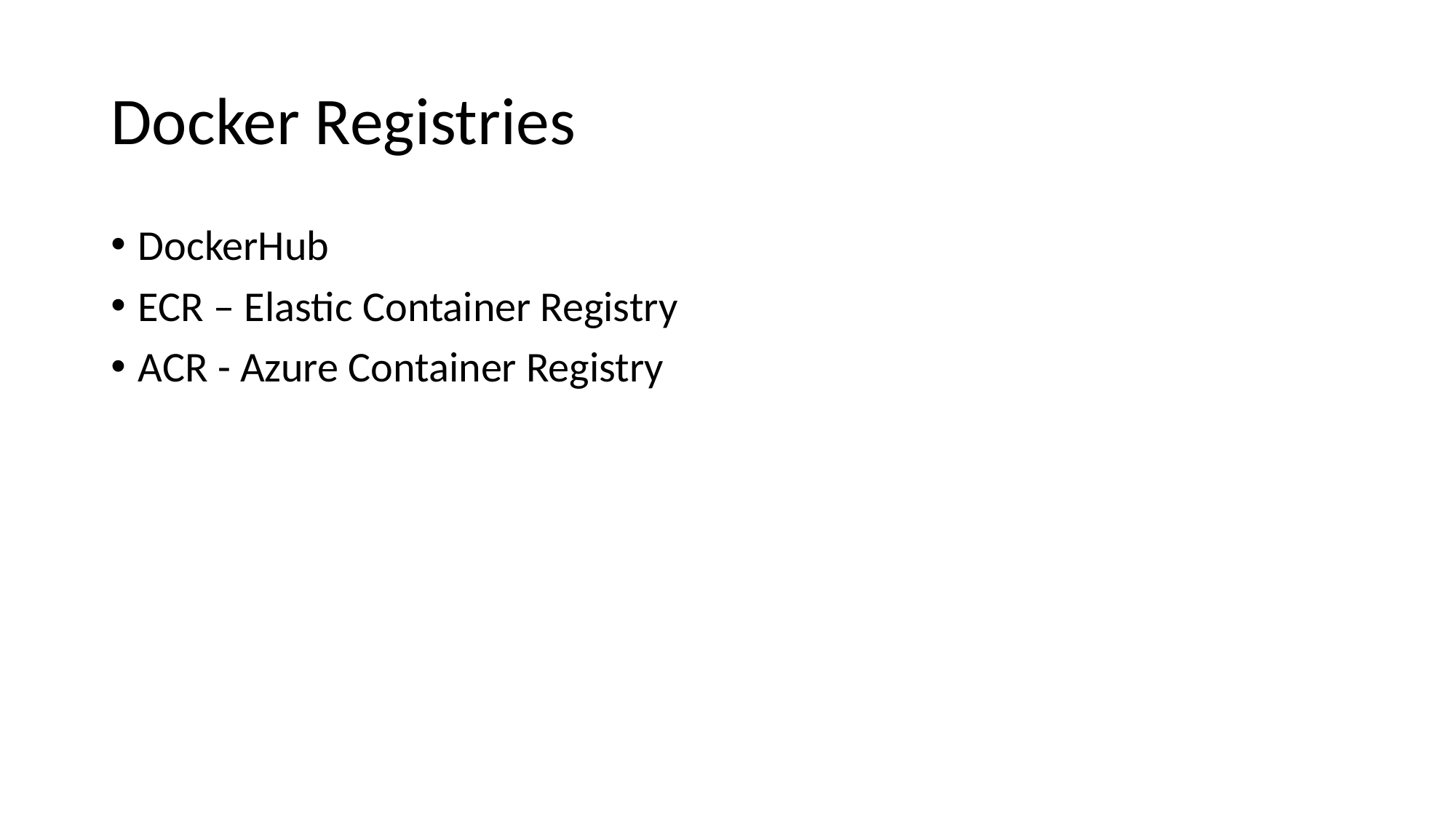

# Docker Registries
DockerHub
ECR – Elastic Container Registry
ACR - Azure Container Registry